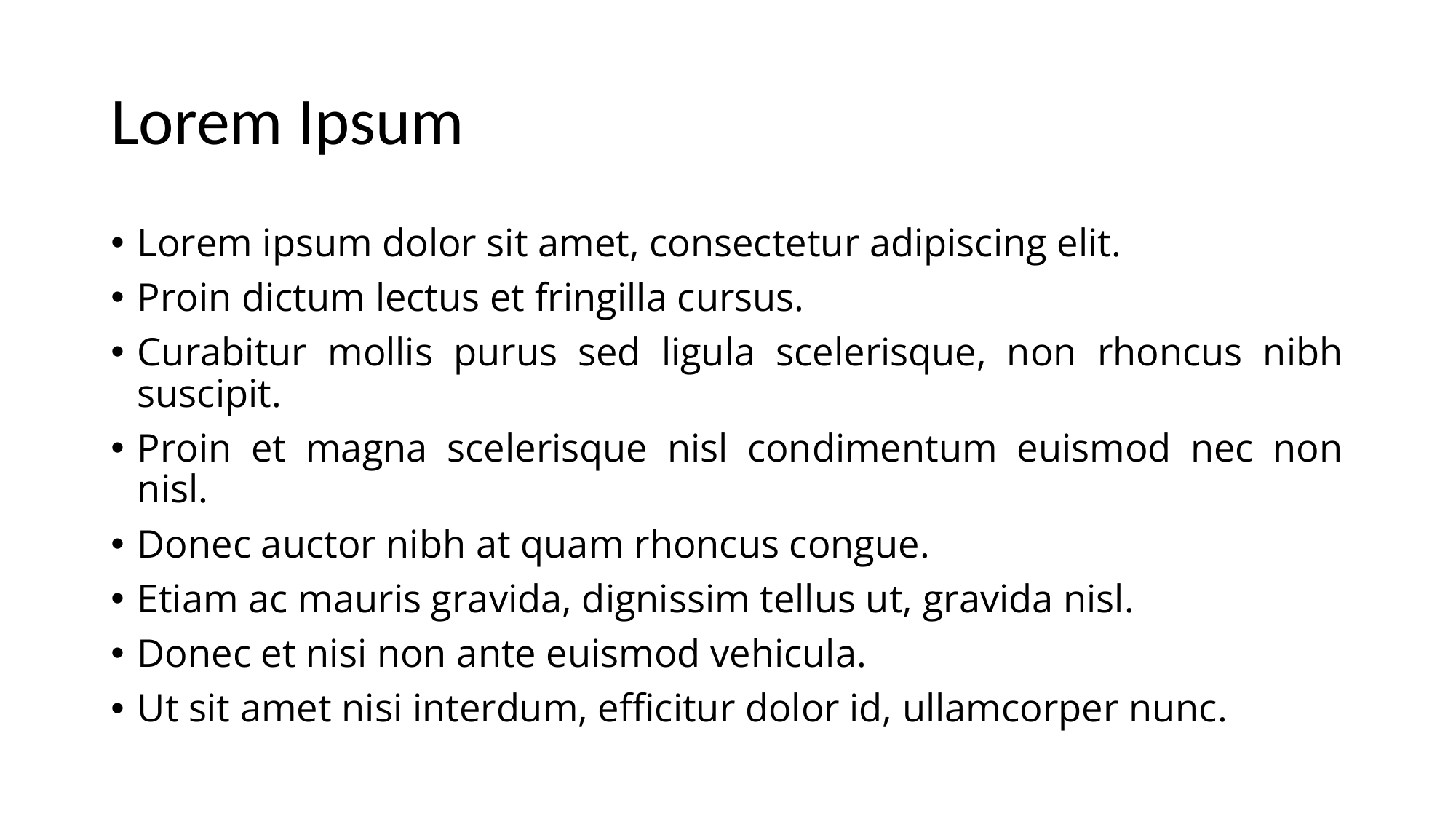

# Lorem Ipsum
Lorem ipsum dolor sit amet, consectetur adipiscing elit.
Proin dictum lectus et fringilla cursus.
Curabitur mollis purus sed ligula scelerisque, non rhoncus nibh suscipit.
Proin et magna scelerisque nisl condimentum euismod nec non nisl.
Donec auctor nibh at quam rhoncus congue.
Etiam ac mauris gravida, dignissim tellus ut, gravida nisl.
Donec et nisi non ante euismod vehicula.
Ut sit amet nisi interdum, efficitur dolor id, ullamcorper nunc.